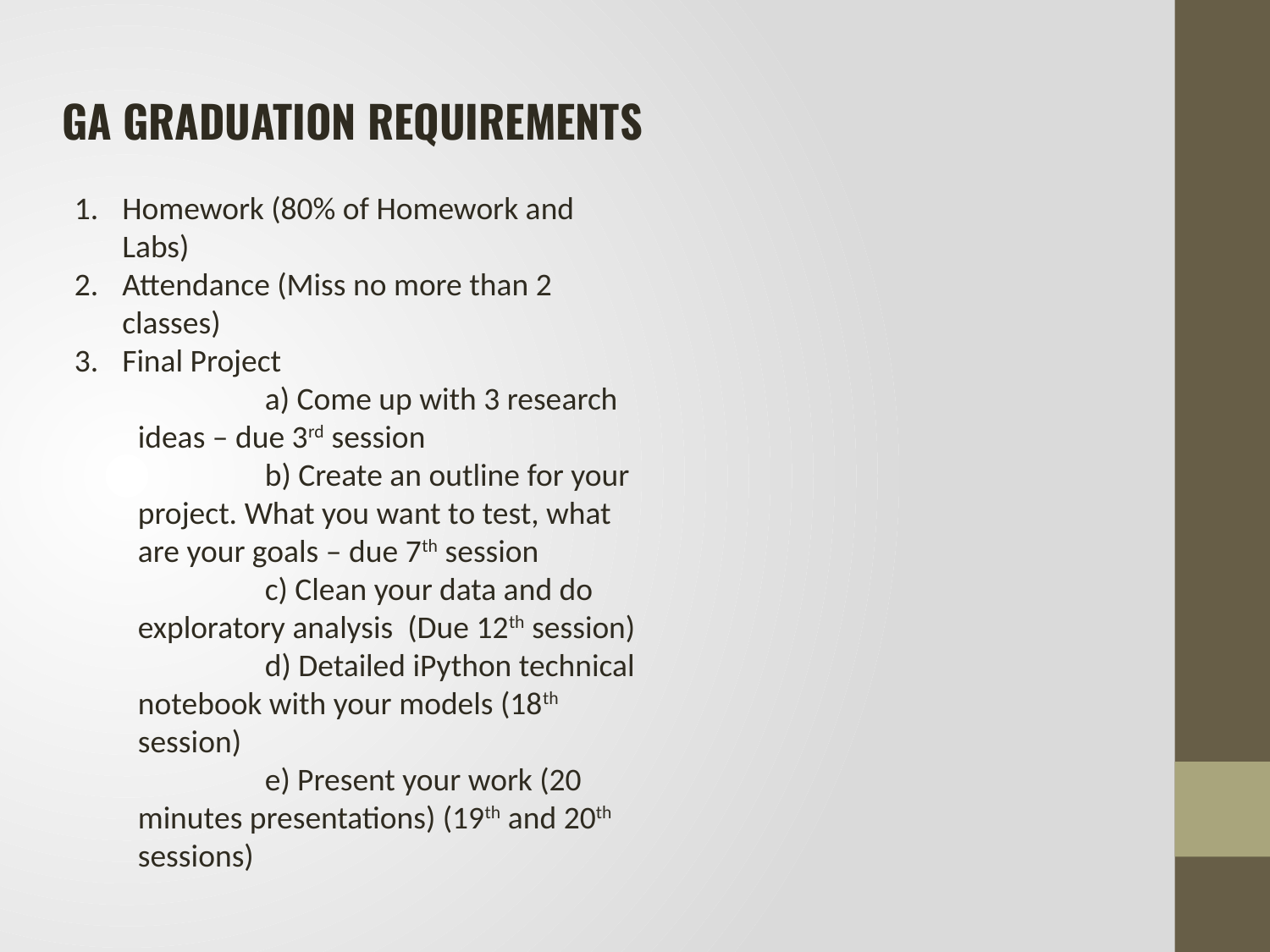

GA GRADUATION REQUIREMENTS
Homework (80% of Homework and Labs)
Attendance (Miss no more than 2 classes)
Final Project
	a) Come up with 3 research ideas – due 3rd session
	b) Create an outline for your project. What you want to test, what are your goals – due 7th session
	c) Clean your data and do exploratory analysis  (Due 12th session)
	d) Detailed iPython technical notebook with your models (18th session)
	e) Present your work (20 minutes presentations) (19th and 20th sessions)